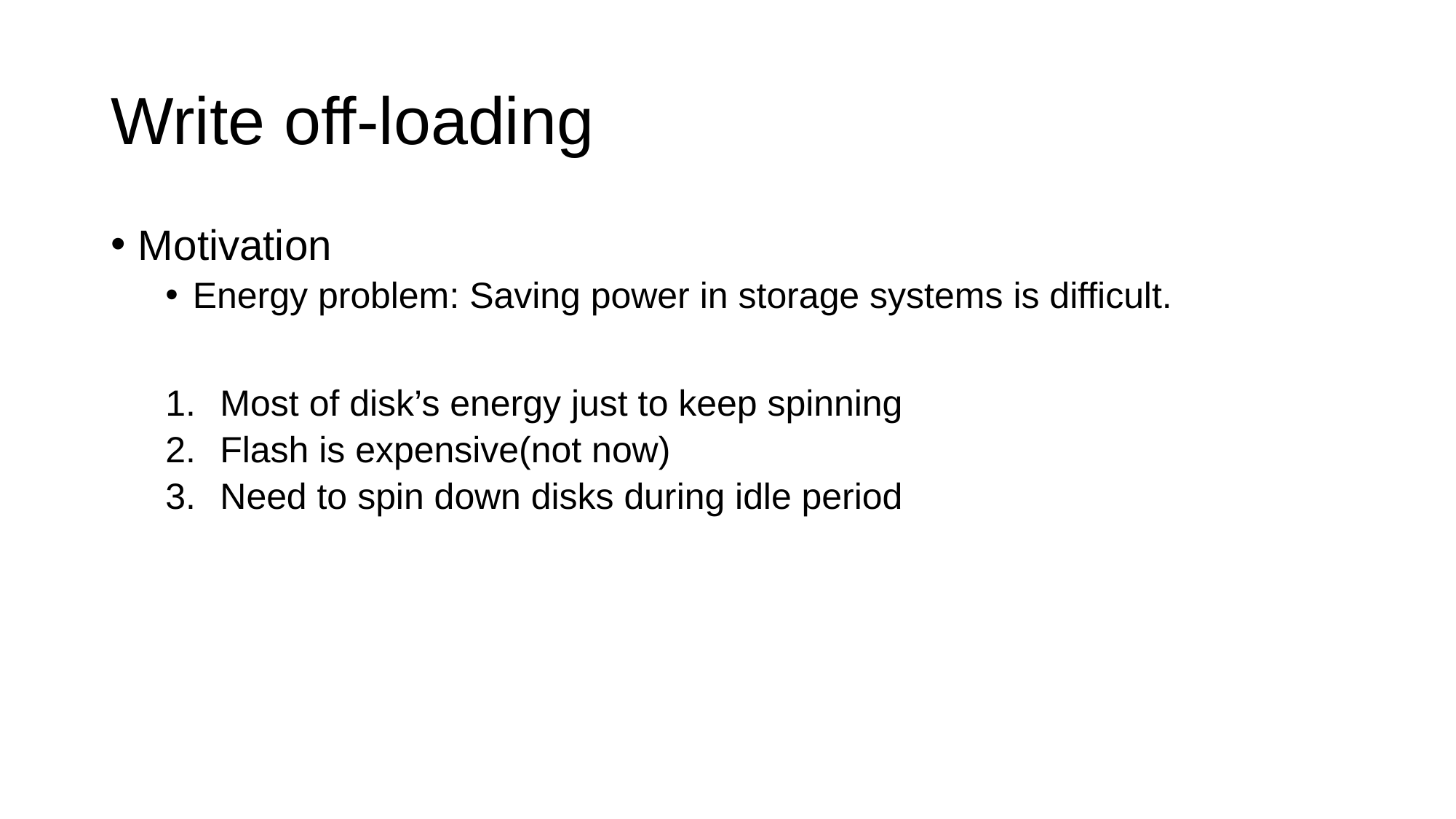

# Write off-loading
Motivation
Energy problem: Saving power in storage systems is difficult.

Most of disk’s energy just to keep spinning
Flash is expensive(not now)
Need to spin down disks during idle period